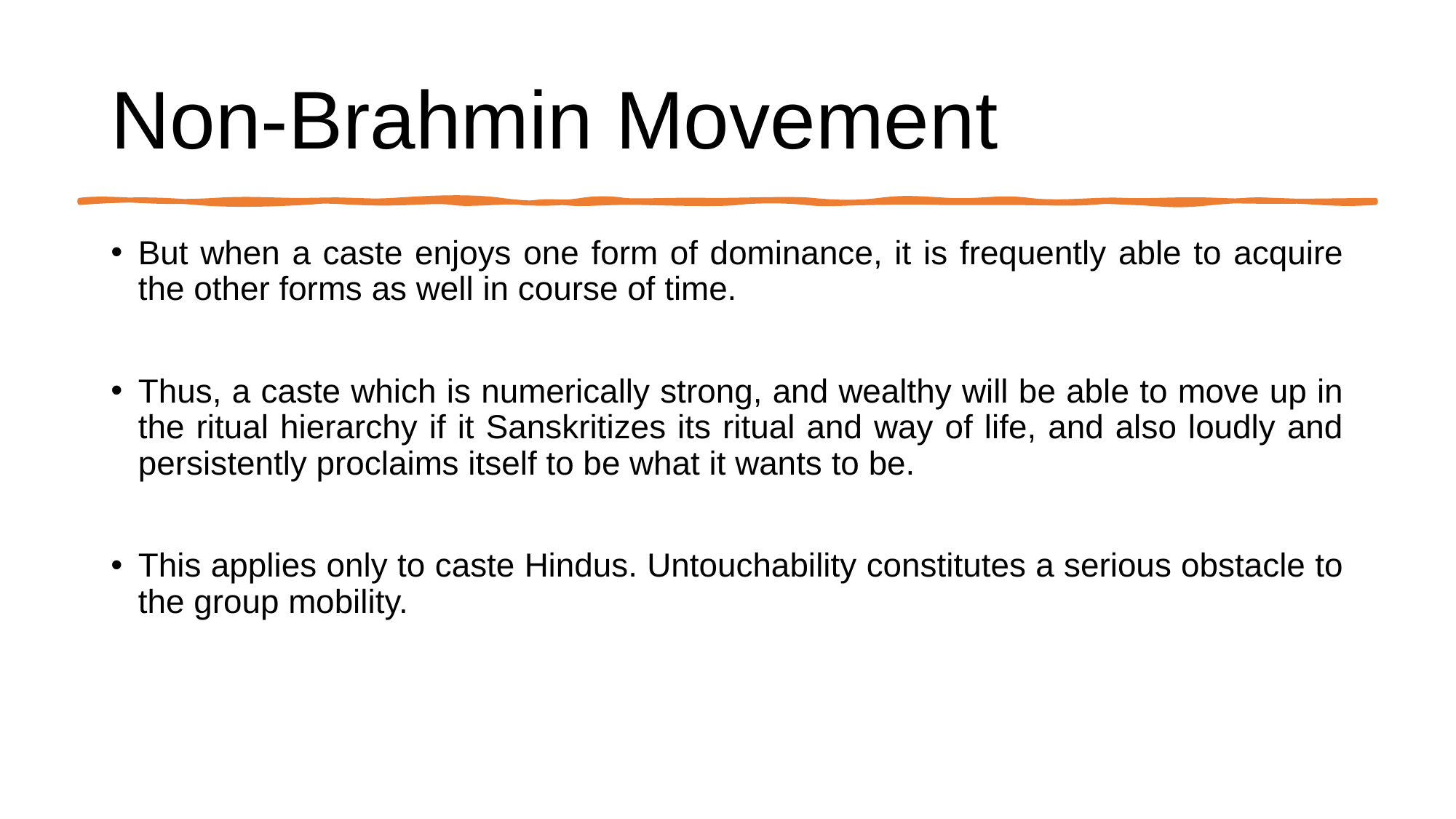

# Non-Brahmin Movement

But when a caste enjoys one form of dominance, it is frequently able to acquire the other forms as well in course of time.

Thus, a caste which is numerically strong, and wealthy will be able to move up in the ritual hierarchy if it Sanskritizes its ritual and way of life, and also loudly and persistently proclaims itself to be what it wants to be.

This applies only to caste Hindus. Untouchability constitutes a serious obstacle to the group mobility.